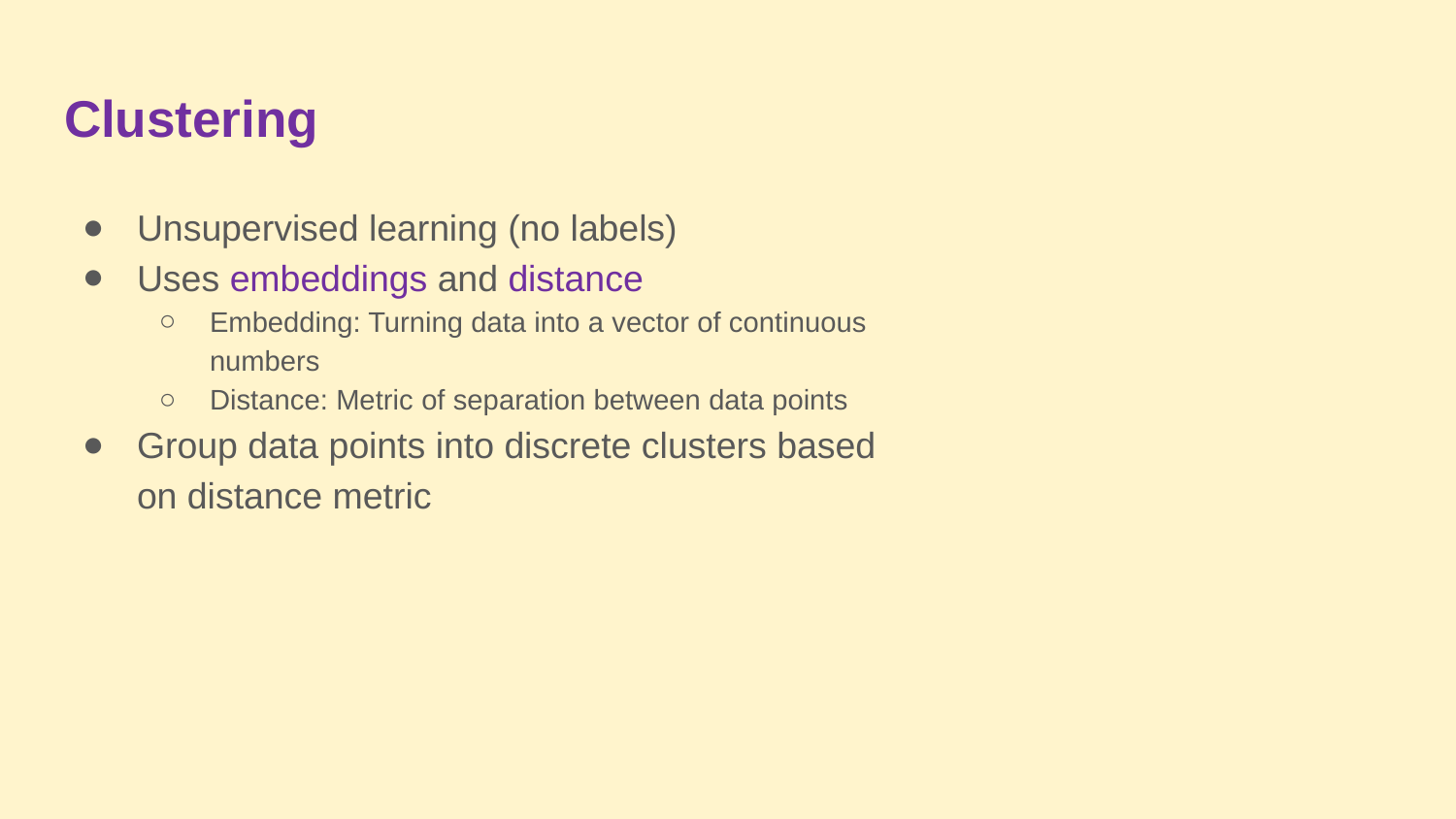

# Clustering
Unsupervised learning (no labels)
Uses embeddings and distance
Embedding: Turning data into a vector of continuous numbers
Distance: Metric of separation between data points
Group data points into discrete clusters based on distance metric